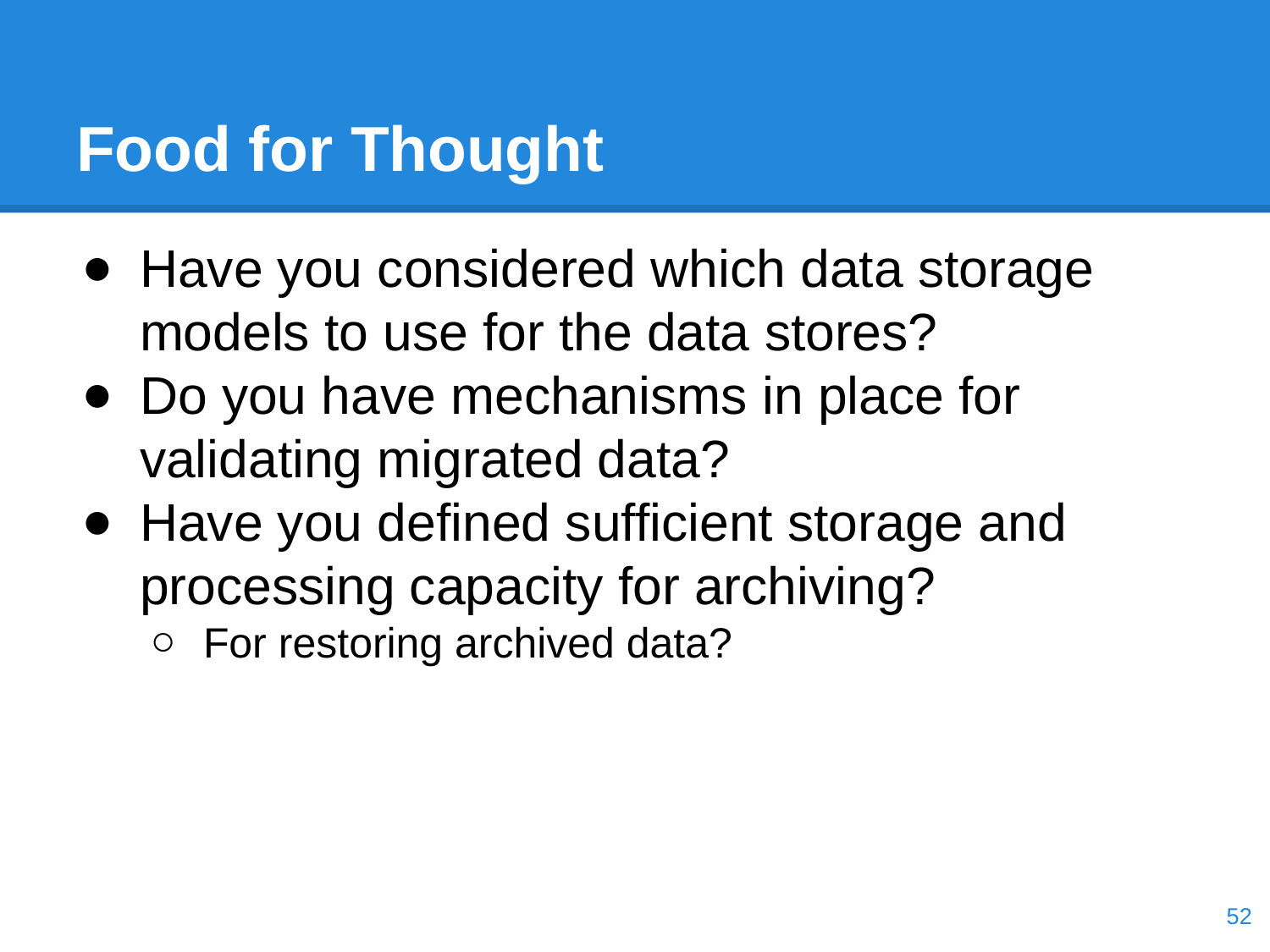

# Food for Thought
Have you considered which data storage models to use for the data stores?
Do you have mechanisms in place for validating migrated data?
Have you defined sufficient storage and processing capacity for archiving?
For restoring archived data?
52